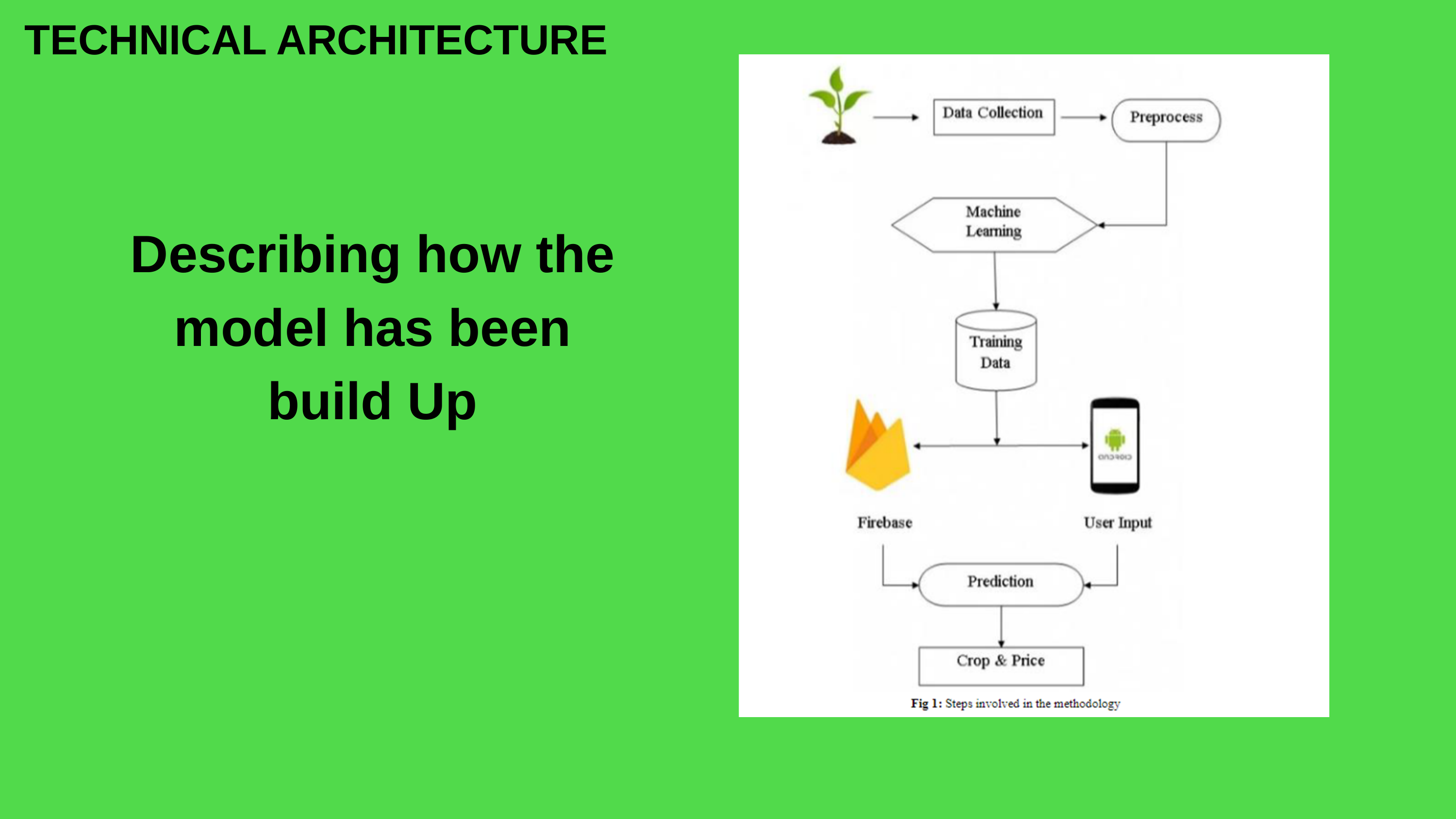

TECHNICAL ARCHITECTURE

Describing how the model has been build Up